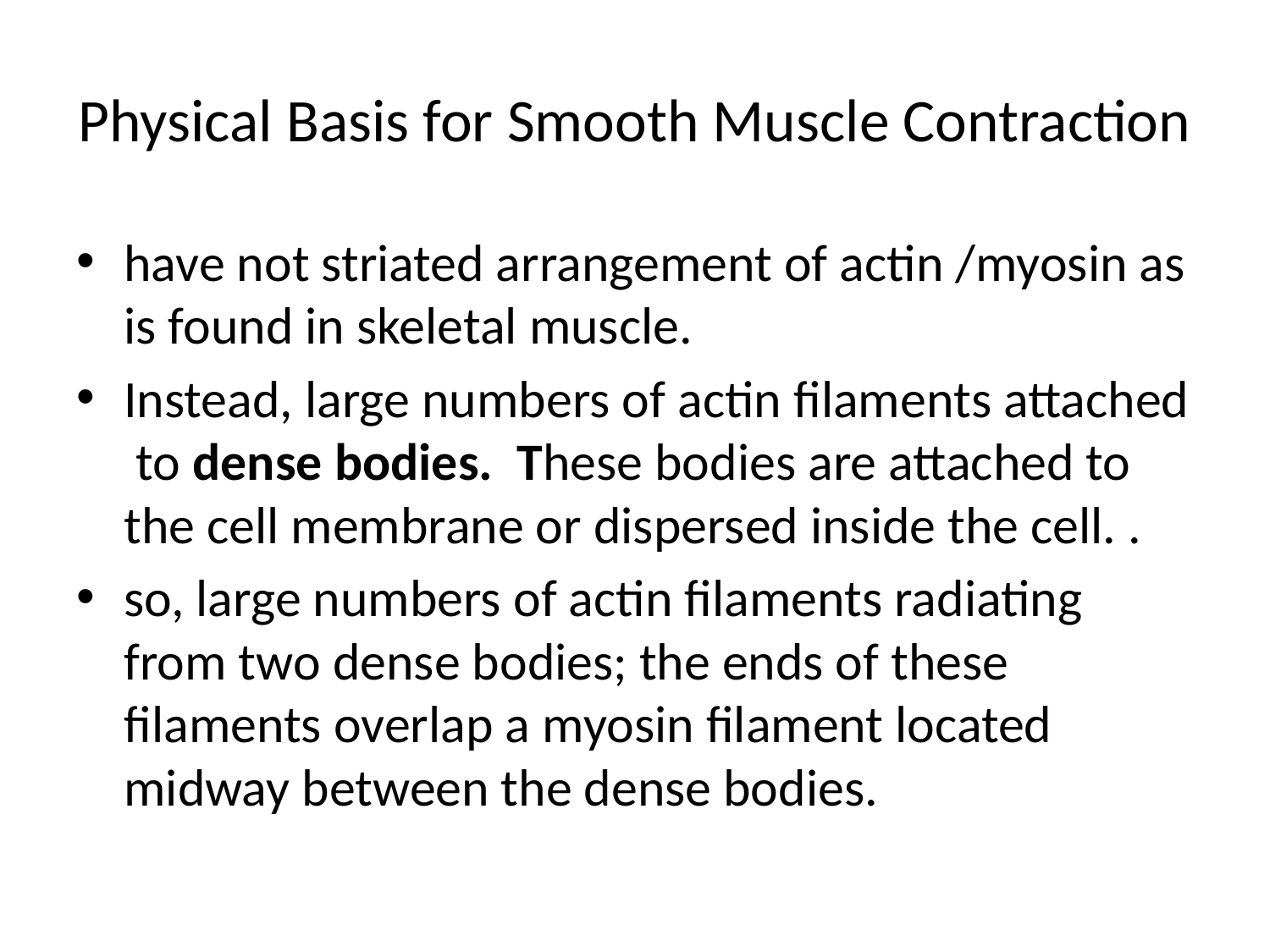

# Physical Basis for Smooth Muscle Contraction
have not striated arrangement of actin /myosin as is found in skeletal muscle.
Instead, large numbers of actin filaments attached  to dense bodies.  These bodies are attached to the cell membrane or dispersed inside the cell. .
so, large numbers of actin filaments radiating from two dense bodies; the ends of these filaments overlap a myosin filament located midway between the dense bodies.